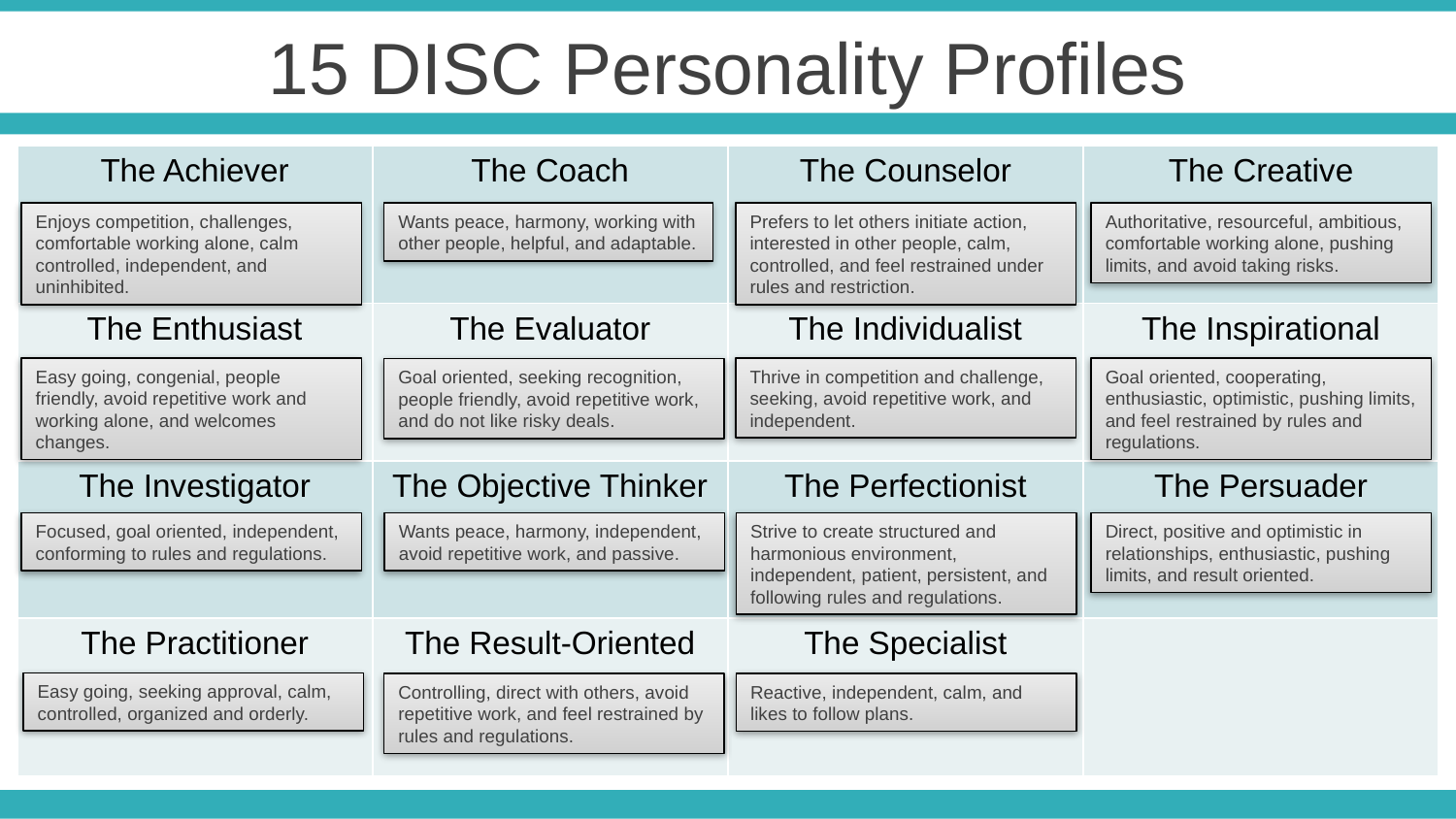

15 DISC Personality Profiles

| The Achiever | The Coach | The Counselor | The Creative |
| --- | --- | --- | --- |
| The Enthusiast | The Evaluator | The Individualist | The Inspirational |
| The Investigator | The Objective Thinker | The Perfectionist | The Persuader |
| The Practitioner | The Result-Oriented | The Specialist |  |
Authoritative, resourceful, ambitious, comfortable working alone, pushing limits, and avoid taking risks.
Prefers to let others initiate action, interested in other people, calm, controlled, and feel restrained under rules and restriction.
Enjoys competition, challenges, comfortable working alone, calm controlled, independent, and uninhibited.
Wants peace, harmony, working with other people, helpful, and adaptable.
Easy going, congenial, people friendly, avoid repetitive work and working alone, and welcomes changes.
Thrive in competition and challenge, seeking, avoid repetitive work, and independent.
Goal oriented, cooperating, enthusiastic, optimistic, pushing limits, and feel restrained by rules and regulations.
Goal oriented, seeking recognition, people friendly, avoid repetitive work, and do not like risky deals.
Wants peace, harmony, independent, avoid repetitive work, and passive.
Focused, goal oriented, independent, conforming to rules and regulations.
Strive to create structured and harmonious environment, independent, patient, persistent, and following rules and regulations.
Direct, positive and optimistic in relationships, enthusiastic, pushing limits, and result oriented.
Easy going, seeking approval, calm, controlled, organized and orderly.
Reactive, independent, calm, and likes to follow plans.
Controlling, direct with others, avoid repetitive work, and feel restrained by rules and regulations.